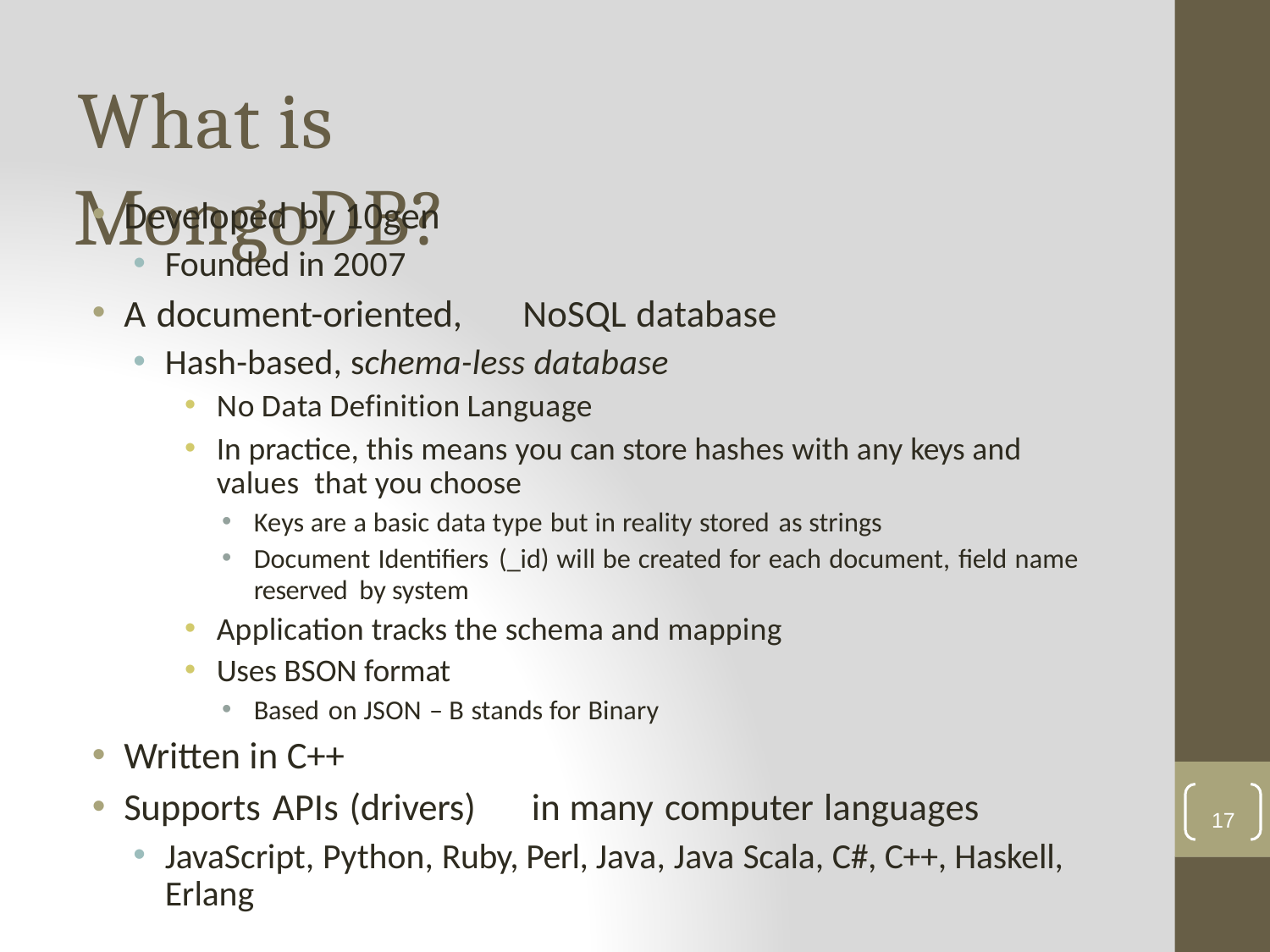

# What is MongoDB?
Developed by 10gen
Founded in 2007
A document-oriented,	NoSQL database
Hash-based, schema-less database
No Data Definition Language
In practice, this means you can store hashes with any keys and values  that you choose
Keys are a basic data type but in reality stored as strings
Document Identifiers (_id) will be created for each document, field name
reserved by system
Application tracks the schema and mapping
Uses BSON format
Based on JSON – B stands for Binary
Written in C++
Supports APIs (drivers)	in many computer languages
JavaScript, Python, Ruby, Perl, Java, Java Scala, C#, C++, Haskell,  Erlang

17